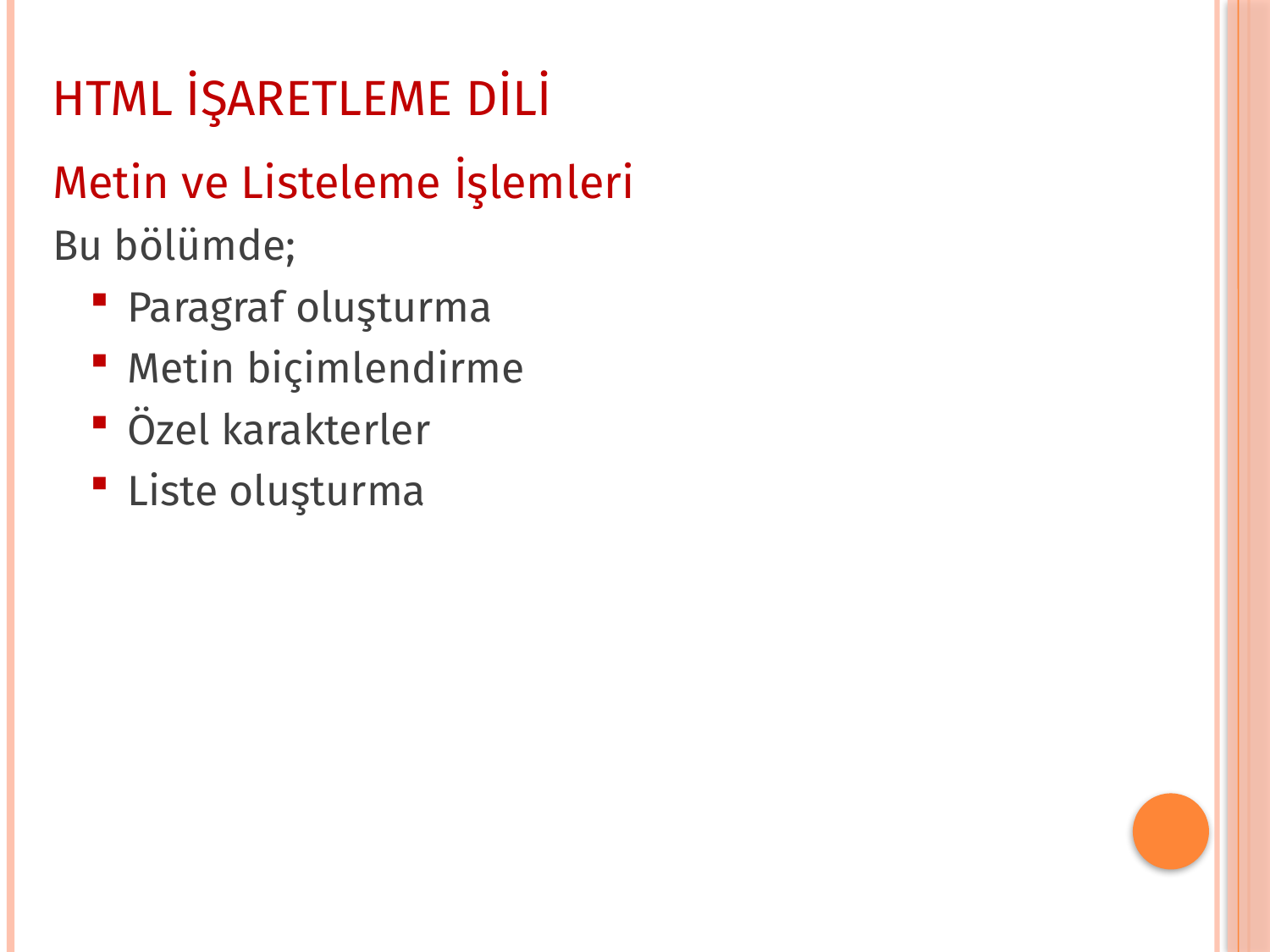

HTML İŞARETLEME DİLİ
Metin ve Listeleme İşlemleri
Bu bölümde;
Paragraf oluşturma
Metin biçimlendirme
Özel karakterler
Liste oluşturma